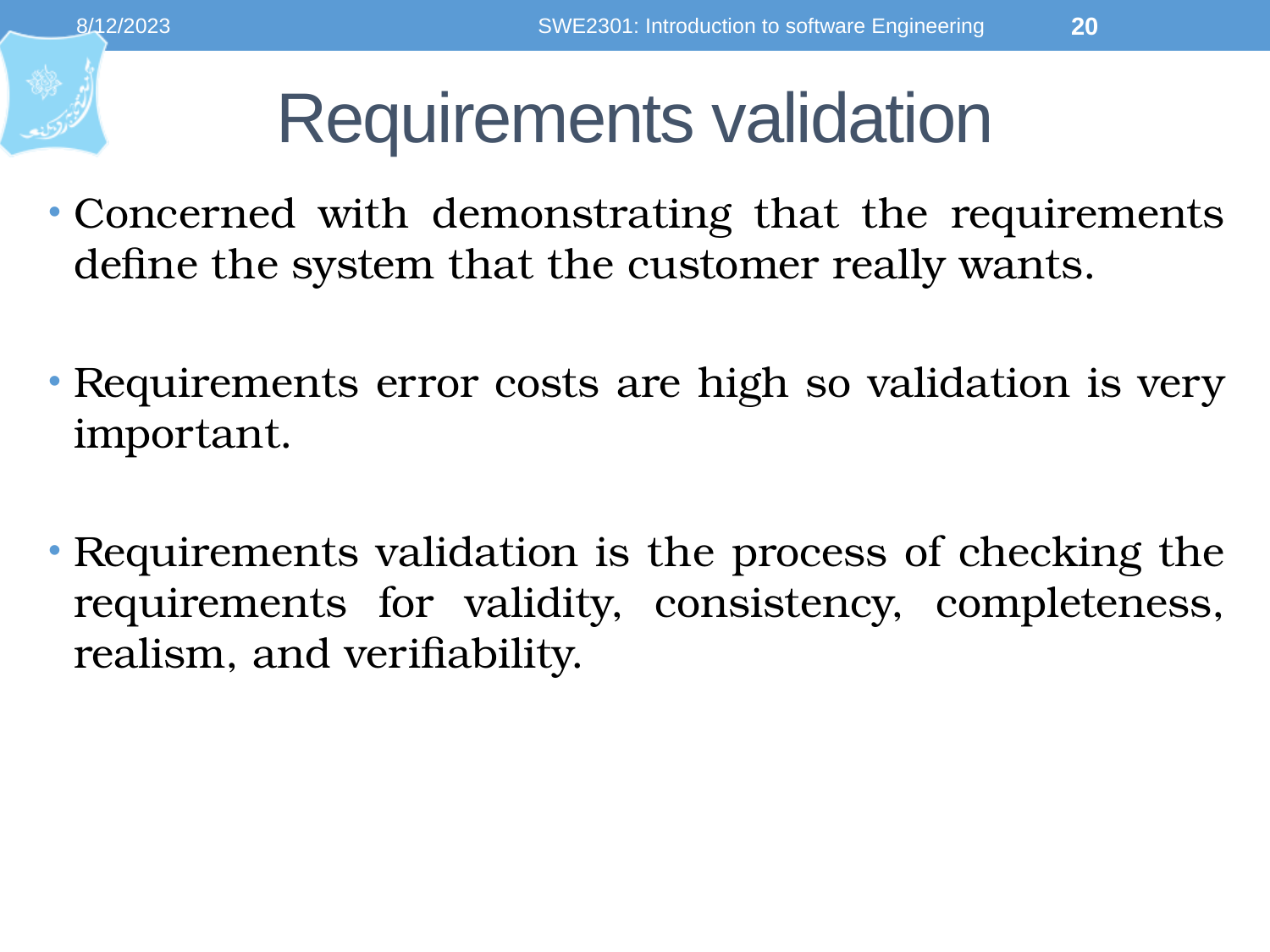

8/12/2023
SWE2301: Introduction to software Engineering
20
# Requirements validation
Concerned with demonstrating that the requirements define the system that the customer really wants.

Requirements error costs are high so validation is very important.

Requirements validation is the process of checking the requirements for validity, consistency, completeness, realism, and verifiability.